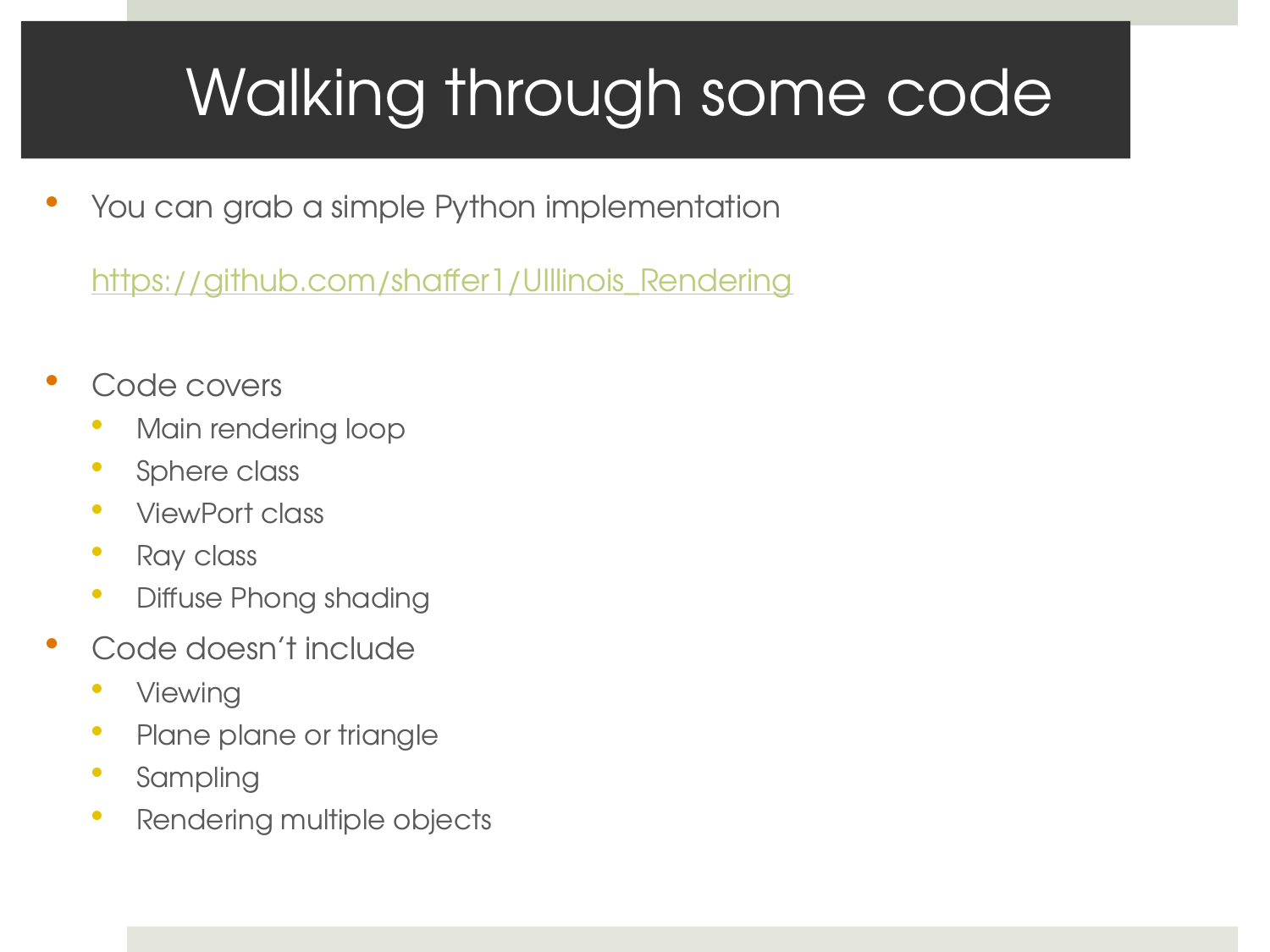

# Walking through some code
You can grab a simple Python implementation
https://github.com/shaffer1/UIllinois_Rendering

Code covers
Main rendering loop
Sphere class
ViewPort class
Ray class
Diffuse Phong shading
Code doesn’t include
Viewing
Plane plane or triangle
Sampling
Rendering multiple objects